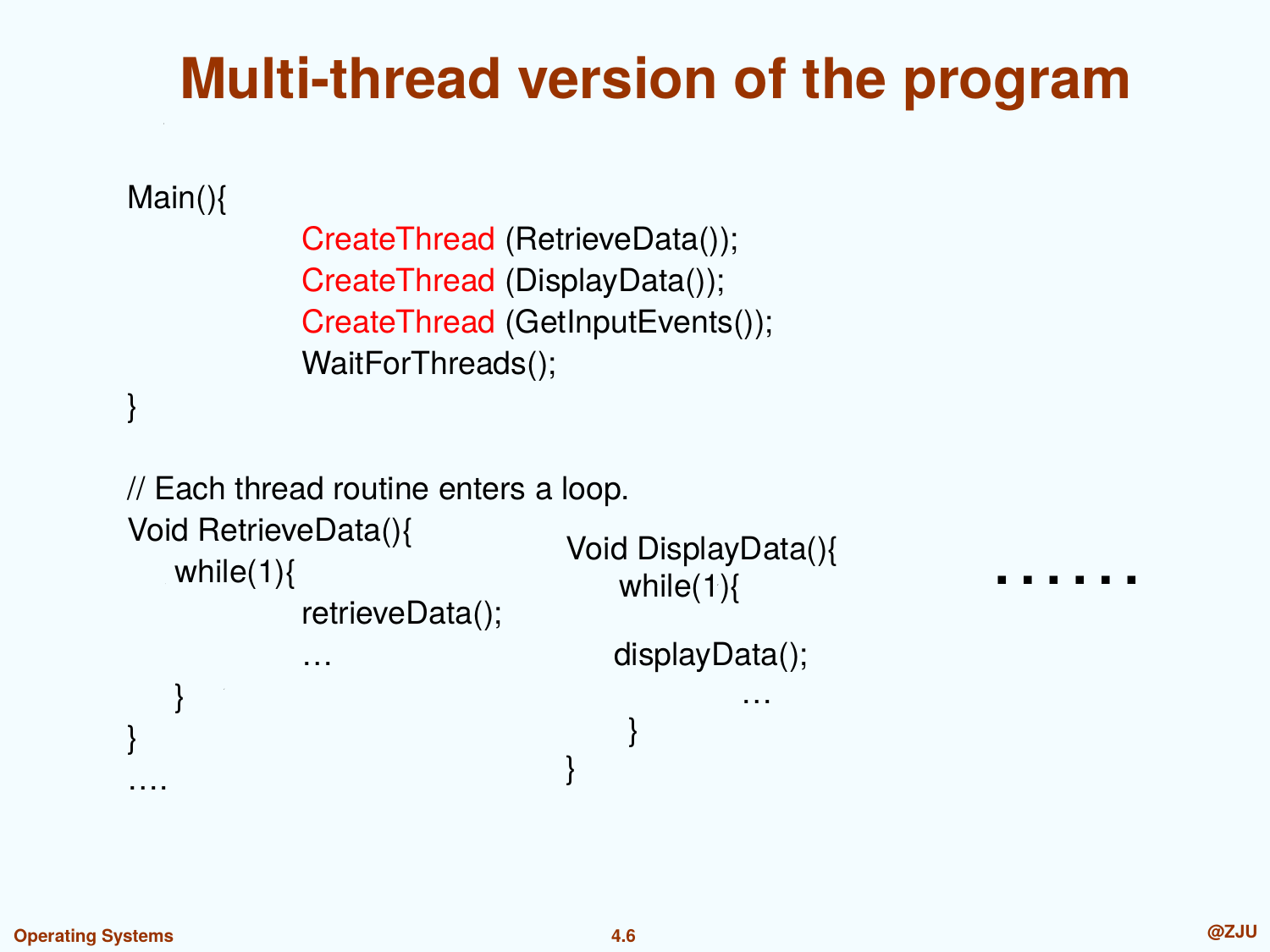

# Multi-thread version of the program
Main(){
		CreateThread (RetrieveData());
		CreateThread (DisplayData());
		CreateThread (GetInputEvents());
		WaitForThreads();
}

// Each thread routine enters a loop.
Void RetrieveData(){
	while(1){
		retrieveData();
		…
	}
}
….
……
Void DisplayData(){
      while(1){
		displayData();
		…
       }
}